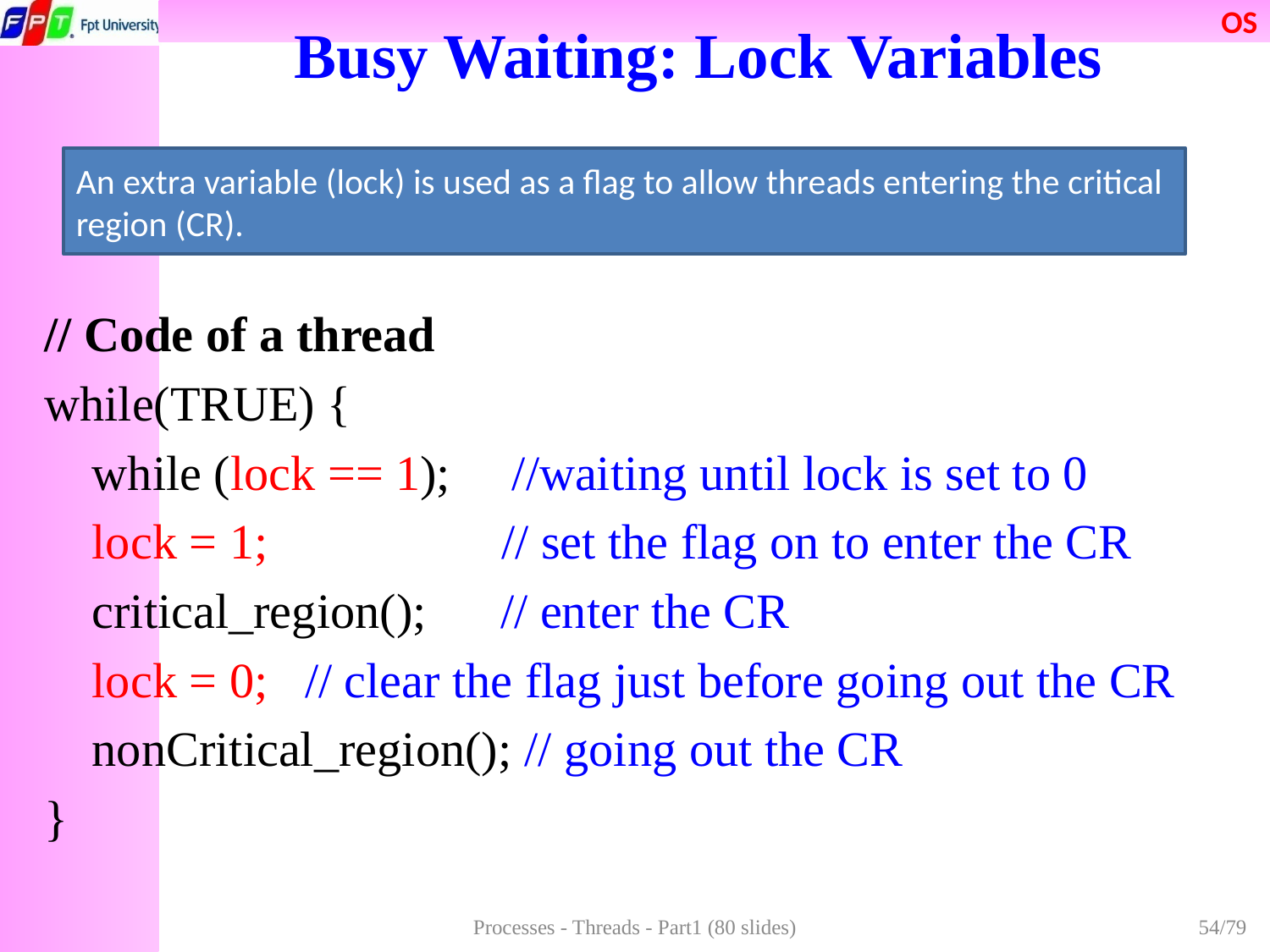

# Busy Waiting: Lock Variables
An extra variable (lock) is used as a flag to allow threads entering the critical region (CR).
// Code of a thread
while(TRUE) {
	while (lock == 1);     //waiting until lock is set to 0
	lock = 1;                   // set the flag on to enter the CR
	critical_region();      // enter the CR
	lock = 0;   // clear the flag just before going out the CR
	nonCritical_region(); // going out the CR
}
Processes - Threads - Part1 (80 slides)
54/79